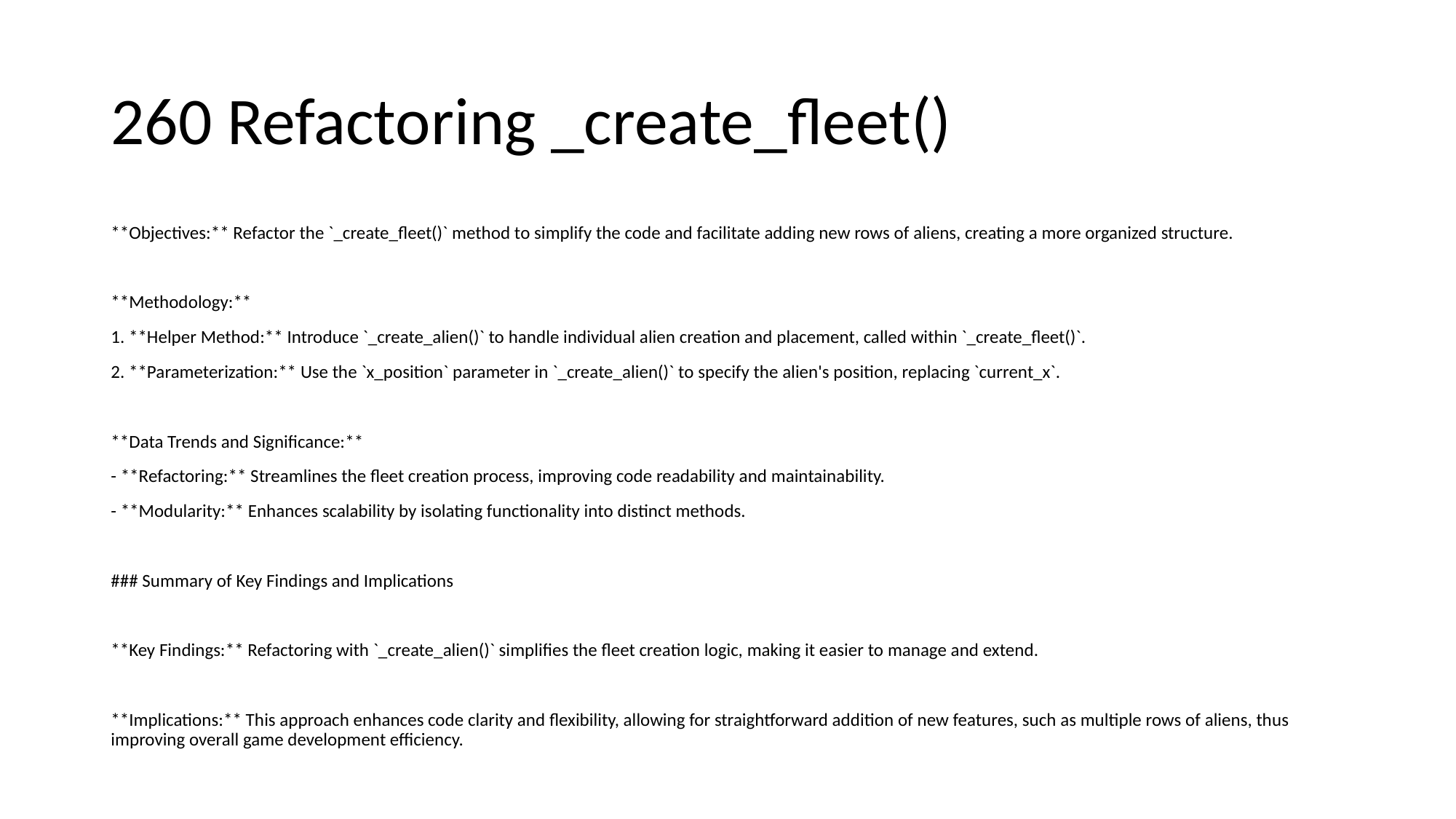

# 260 Refactoring _create_fleet()
**Objectives:** Refactor the `_create_fleet()` method to simplify the code and facilitate adding new rows of aliens, creating a more organized structure.

**Methodology:**
1. **Helper Method:** Introduce `_create_alien()` to handle individual alien creation and placement, called within `_create_fleet()`.
2. **Parameterization:** Use the `x_position` parameter in `_create_alien()` to specify the alien's position, replacing `current_x`.

**Data Trends and Significance:**
- **Refactoring:** Streamlines the fleet creation process, improving code readability and maintainability.
- **Modularity:** Enhances scalability by isolating functionality into distinct methods.

### Summary of Key Findings and Implications

**Key Findings:** Refactoring with `_create_alien()` simplifies the fleet creation logic, making it easier to manage and extend.

**Implications:** This approach enhances code clarity and flexibility, allowing for straightforward addition of new features, such as multiple rows of aliens, thus improving overall game development efficiency.